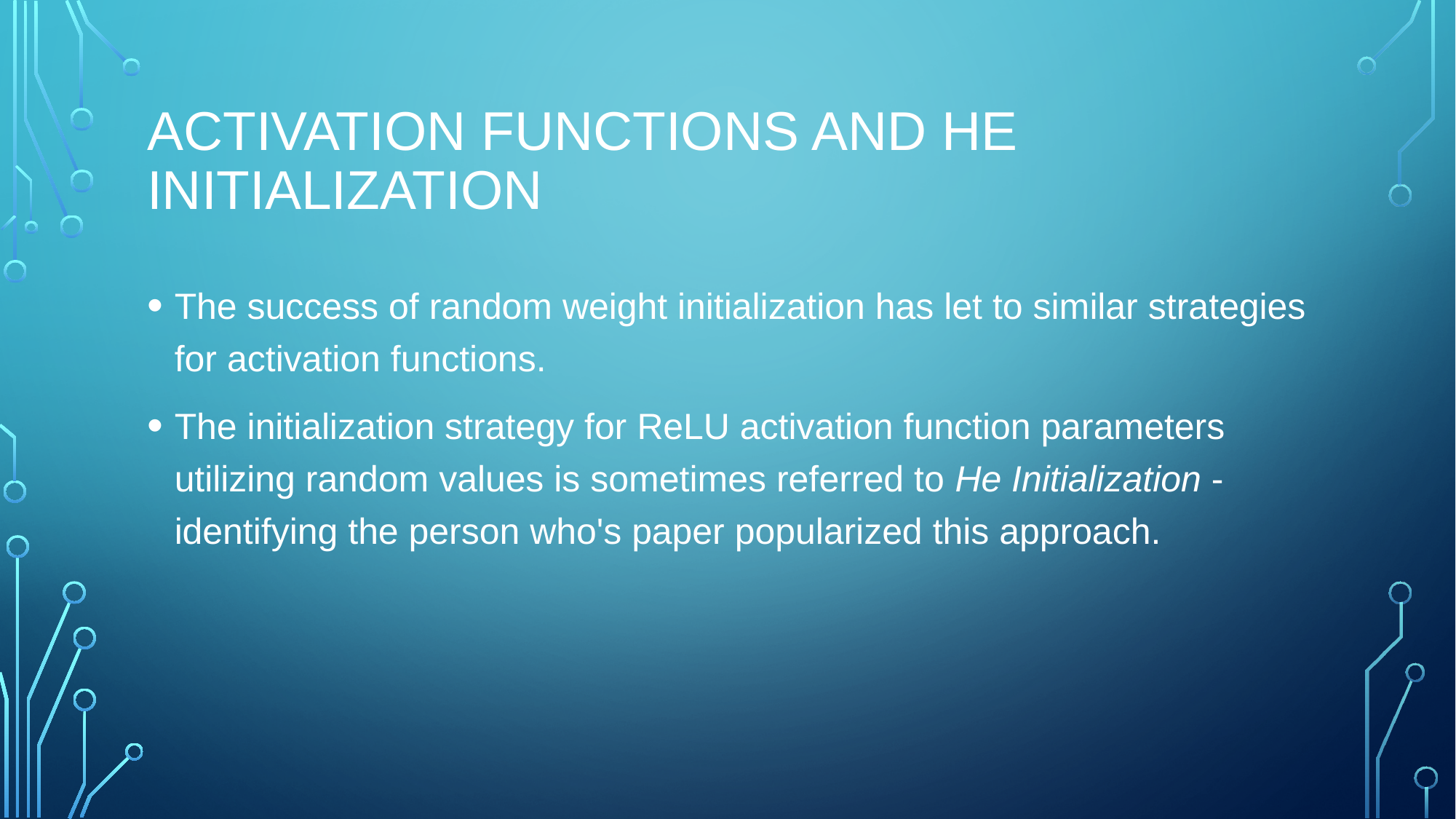

# Activation Functions and HE initialization
The success of random weight initialization has let to similar strategies for activation functions.
The initialization strategy for ReLU activation function parameters utilizing random values is sometimes referred to He Initialization - identifying the person who's paper popularized this approach.